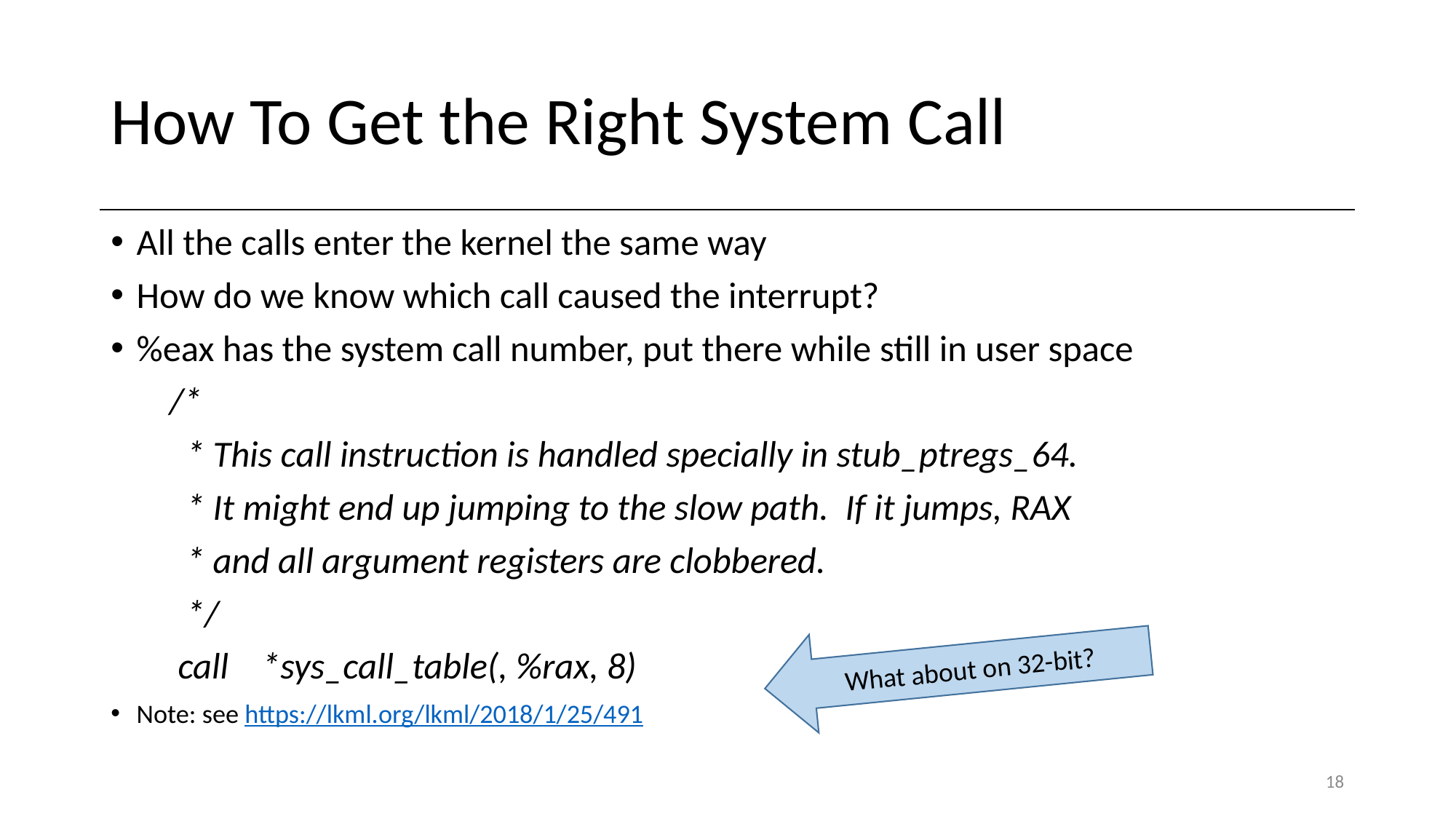

# How To Get the Right System Call
All the calls enter the kernel the same way
How do we know which call caused the interrupt?
%eax has the system call number, put there while still in user space
       /*
         * This call instruction is handled specially in stub_ptregs_64.
         * It might end up jumping to the slow path.  If it jumps, RAX
         * and all argument registers are clobbered.
         */
        call    *sys_call_table(, %rax, 8)
Note: see https://lkml.org/lkml/2018/1/25/491

What about on 32-bit?
18